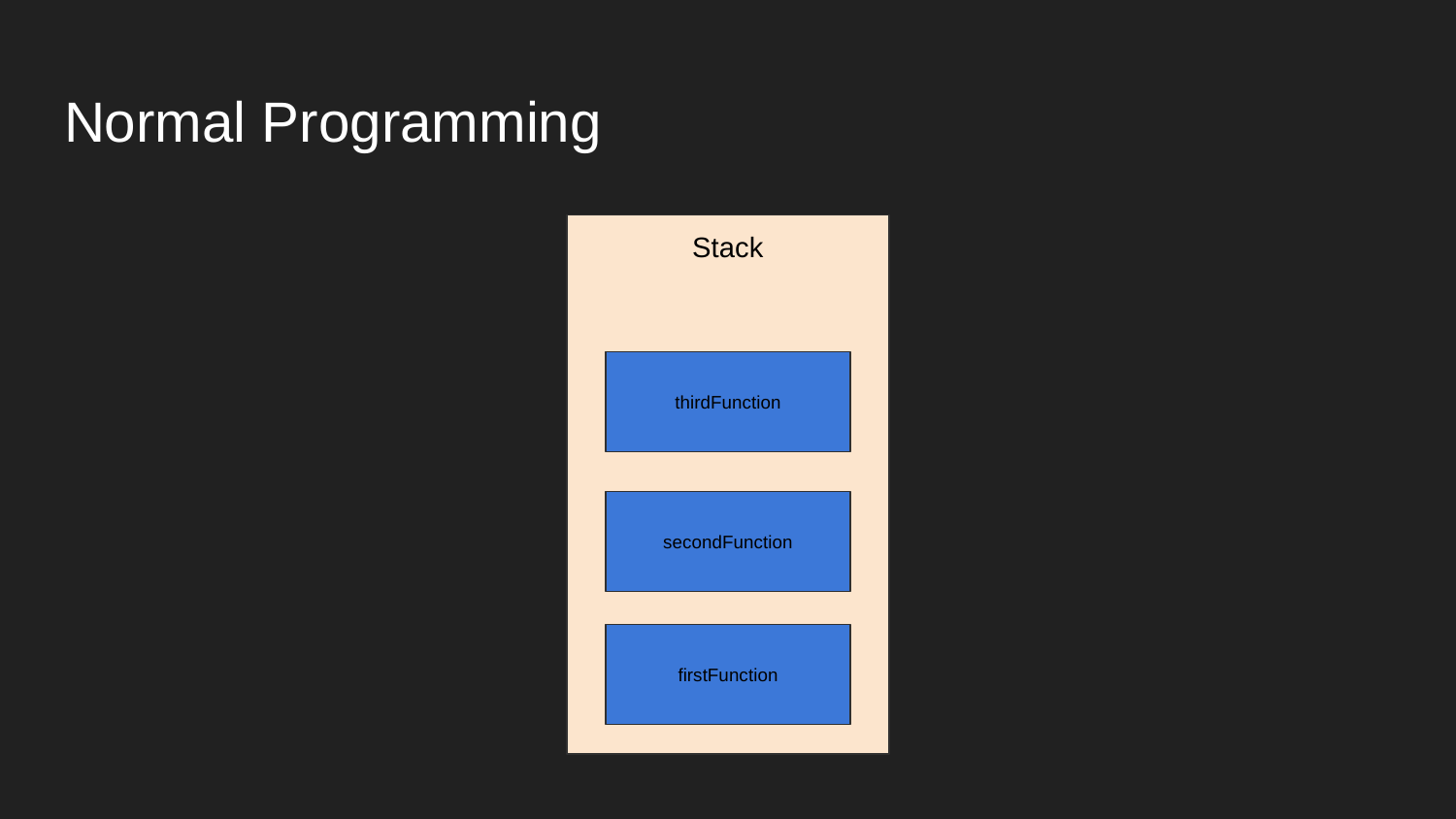

# Normal Programming
Stack
thirdFunction
secondFunction
firstFunction